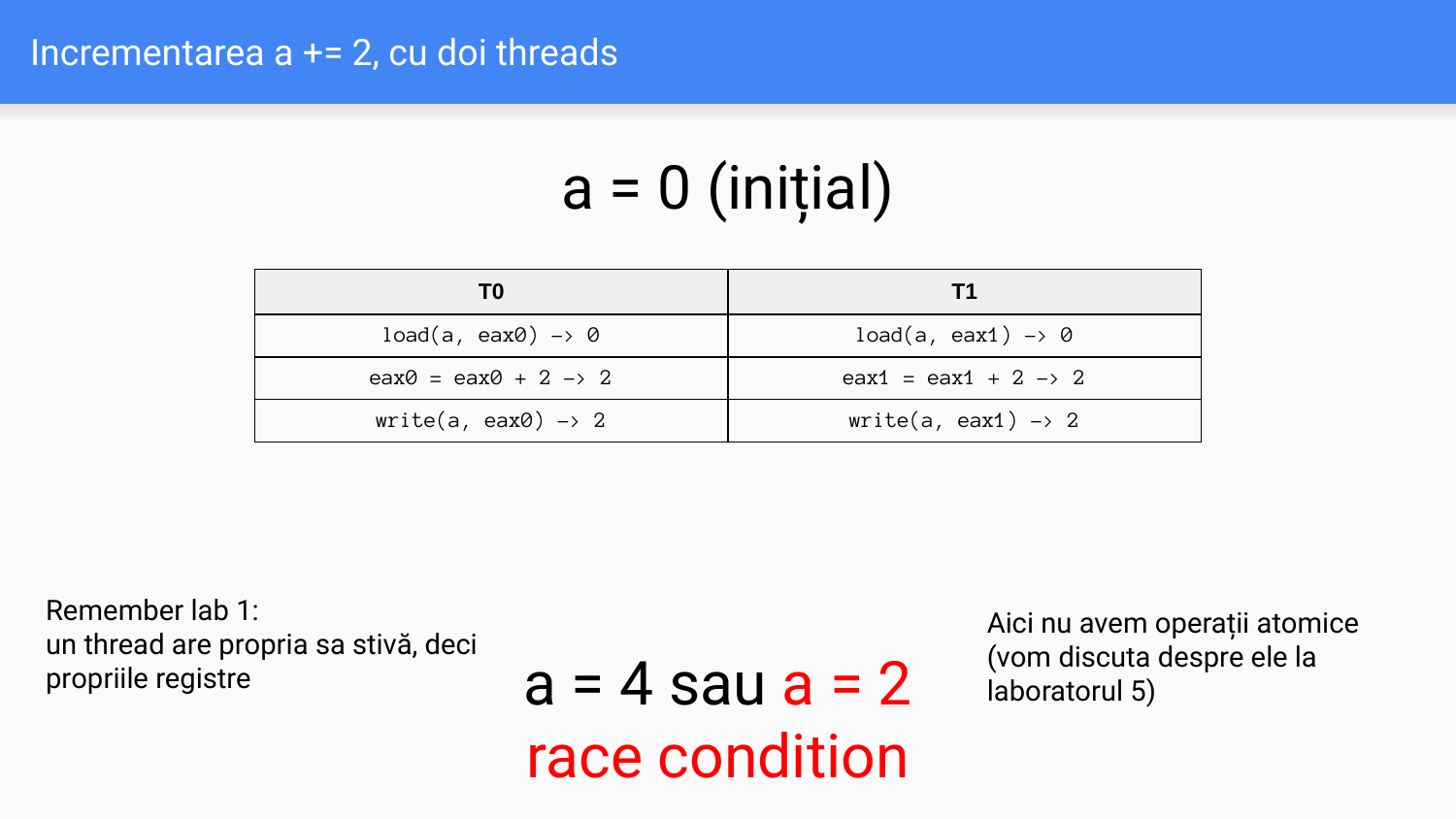

# Incrementarea a += 2, cu doi threads
a = 0 (inițial)
| T0 | T1 |
| --- | --- |
| load(a, eax0) -> 0 | load(a, eax1) -> 0 |
| eax0 = eax0 + 2 -> 2 | eax1 = eax1 + 2 -> 2 |
| write(a, eax0) -> 2 | write(a, eax1) -> 2 |
Remember lab 1:
un thread are propria sa stivă, deci propriile registre
Aici nu avem operații atomice (vom discuta despre ele la laboratorul 5)
a = 4 sau a = 2
race condition